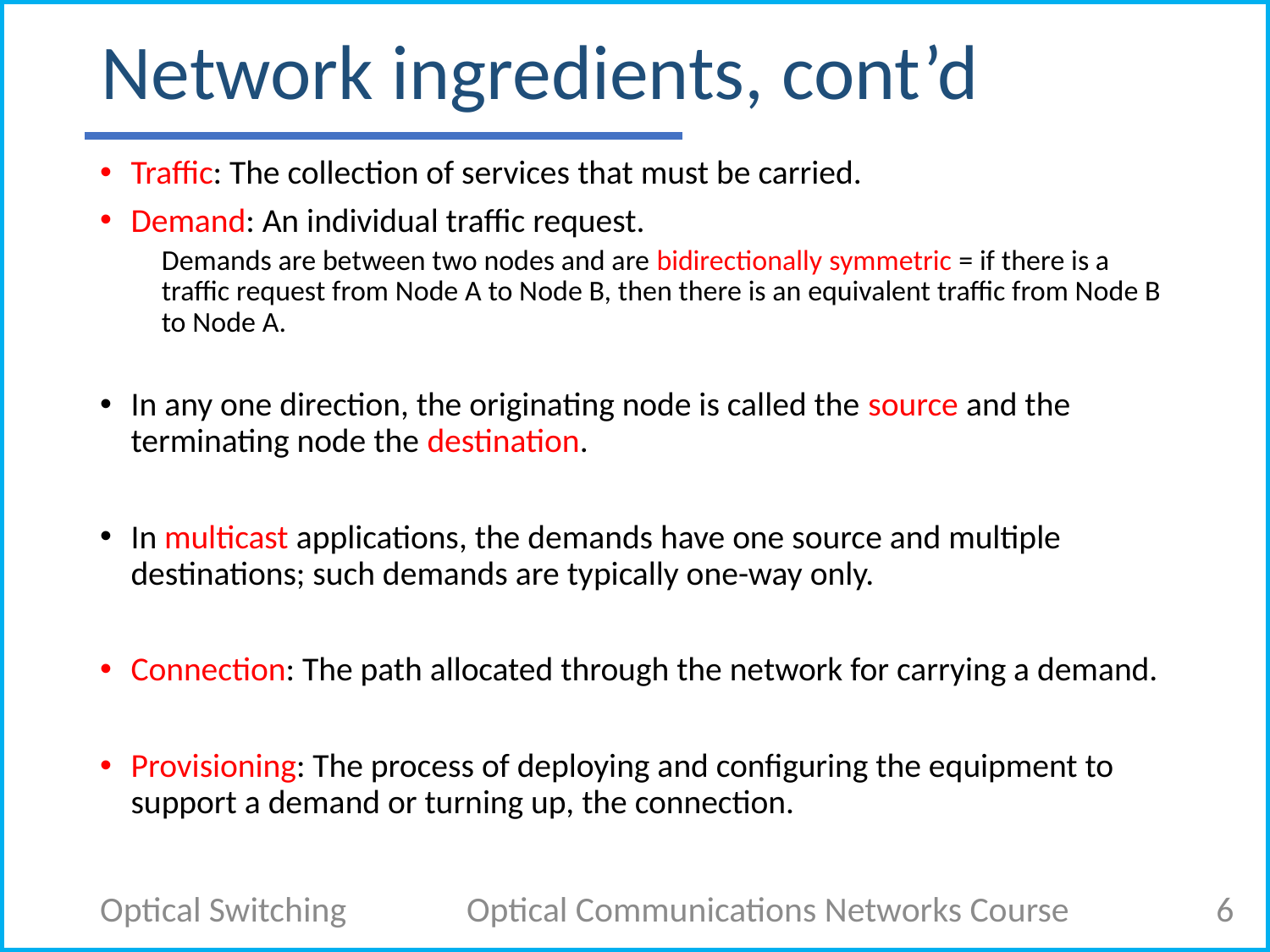

# Network ingredients, cont’d
Traffic: The collection of services that must be carried.
Demand: An individual traffic request.
Demands are between two nodes and are bidirectionally symmetric = if there is a traffic request from Node A to Node B, then there is an equivalent traffic from Node B to Node A.

In any one direction, the originating node is called the source and the terminating node the destination.

In multicast applications, the demands have one source and multiple destinations; such demands are typically one-way only.

Connection: The path allocated through the network for carrying a demand.

Provisioning: The process of deploying and configuring the equipment to support a demand or turning up, the connection.
Optical Switching
Optical Communications Networks Course
6